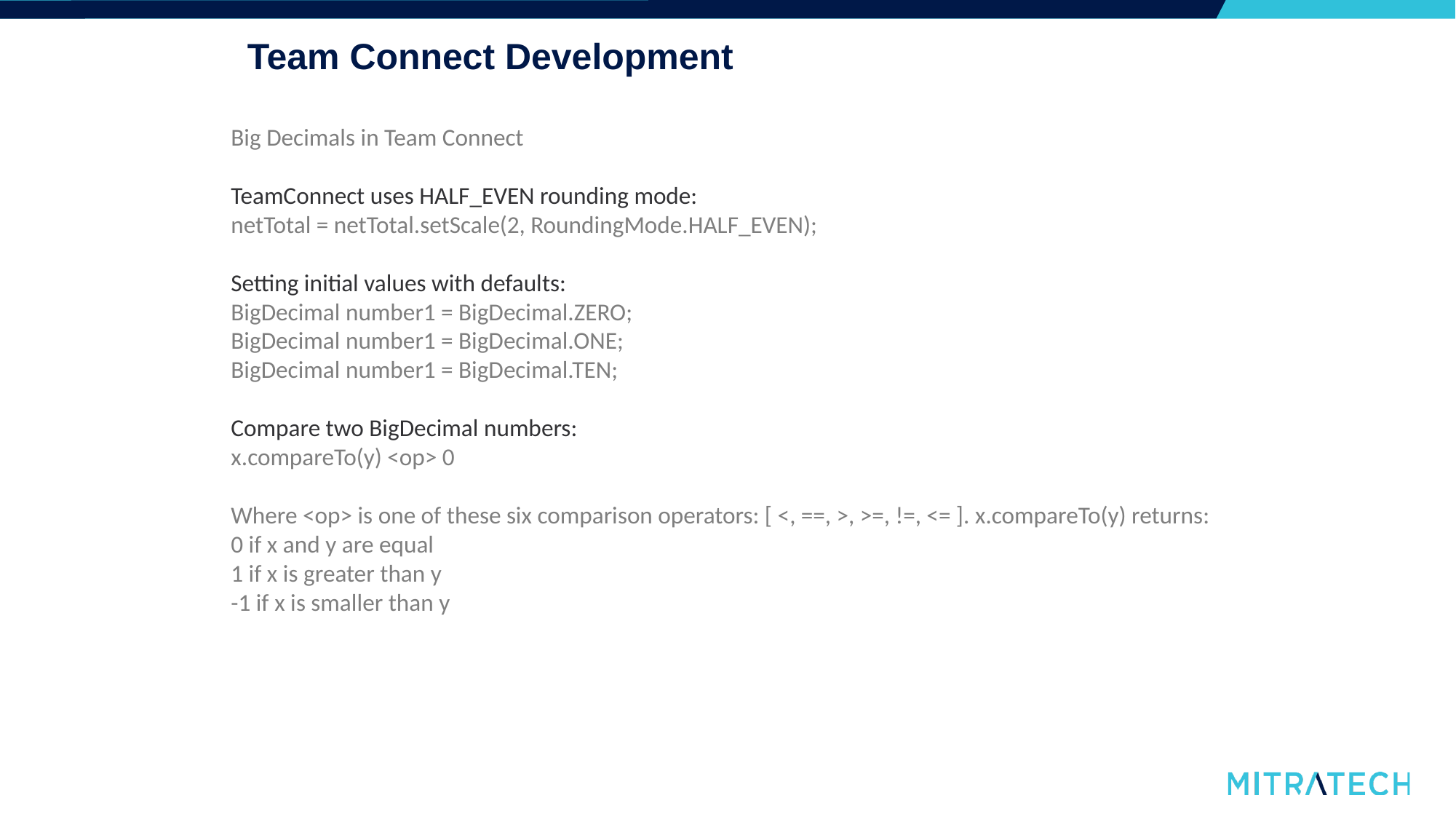

# Team Connect Development
Big Decimals in Team Connect

TeamConnect uses HALF_EVEN rounding mode:
netTotal = netTotal.setScale(2, RoundingMode.HALF_EVEN);

Setting initial values with defaults:
BigDecimal number1 = BigDecimal.ZERO;
BigDecimal number1 = BigDecimal.ONE;
BigDecimal number1 = BigDecimal.TEN;

Compare two BigDecimal numbers:
x.compareTo(y) <op> 0

Where <op> is one of these six comparison operators: [ <, ==, >, >=, !=, <= ]. x.compareTo(y) returns:
0 if x and y are equal
1 if x is greater than y
-1 if x is smaller than y